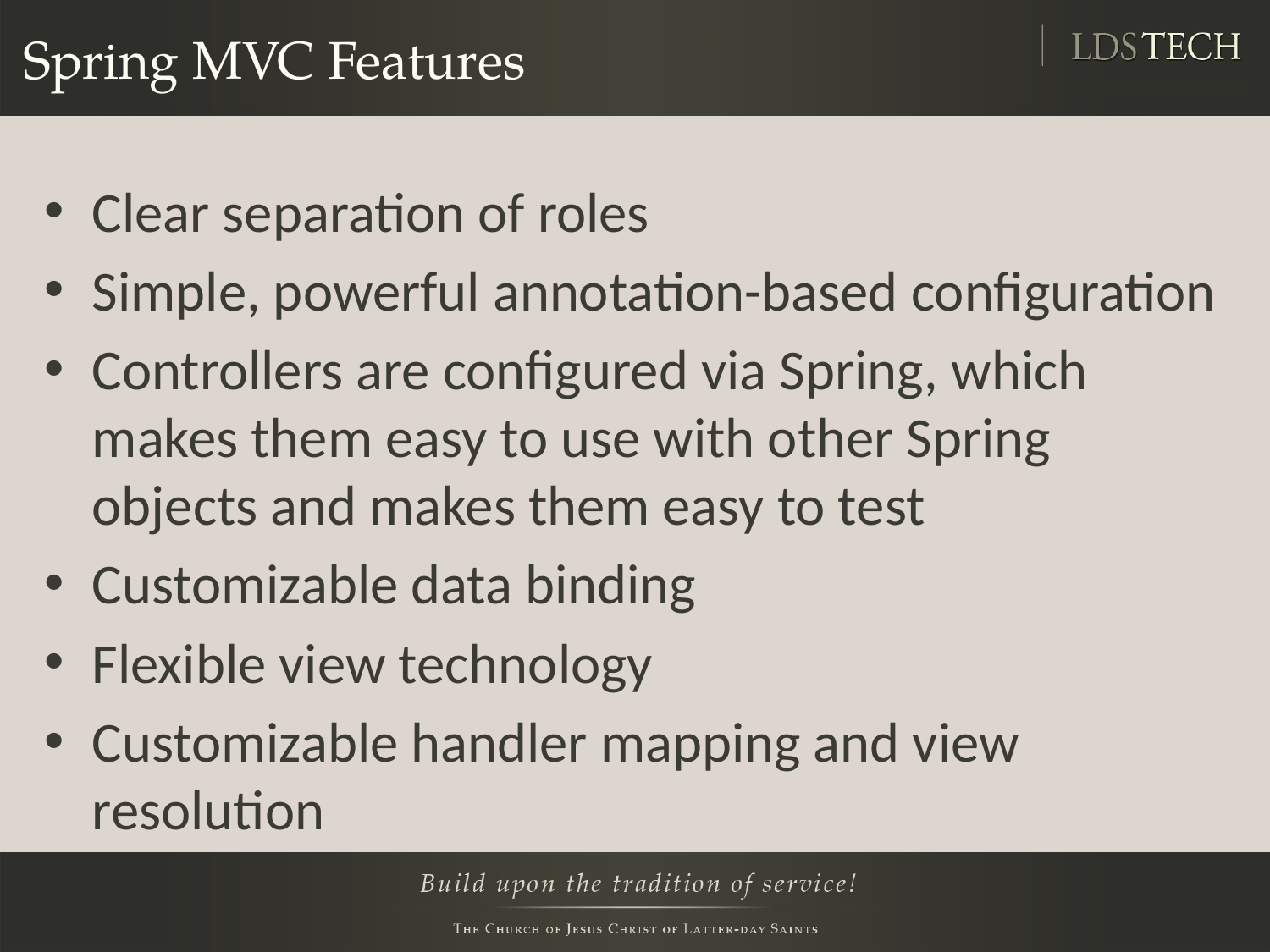

# Spring MVC Features
Clear separation of roles
Simple, powerful annotation-based configuration
Controllers are configured via Spring, which makes them easy to use with other Spring objects and makes them easy to test
Customizable data binding
Flexible view technology
Customizable handler mapping and view resolution